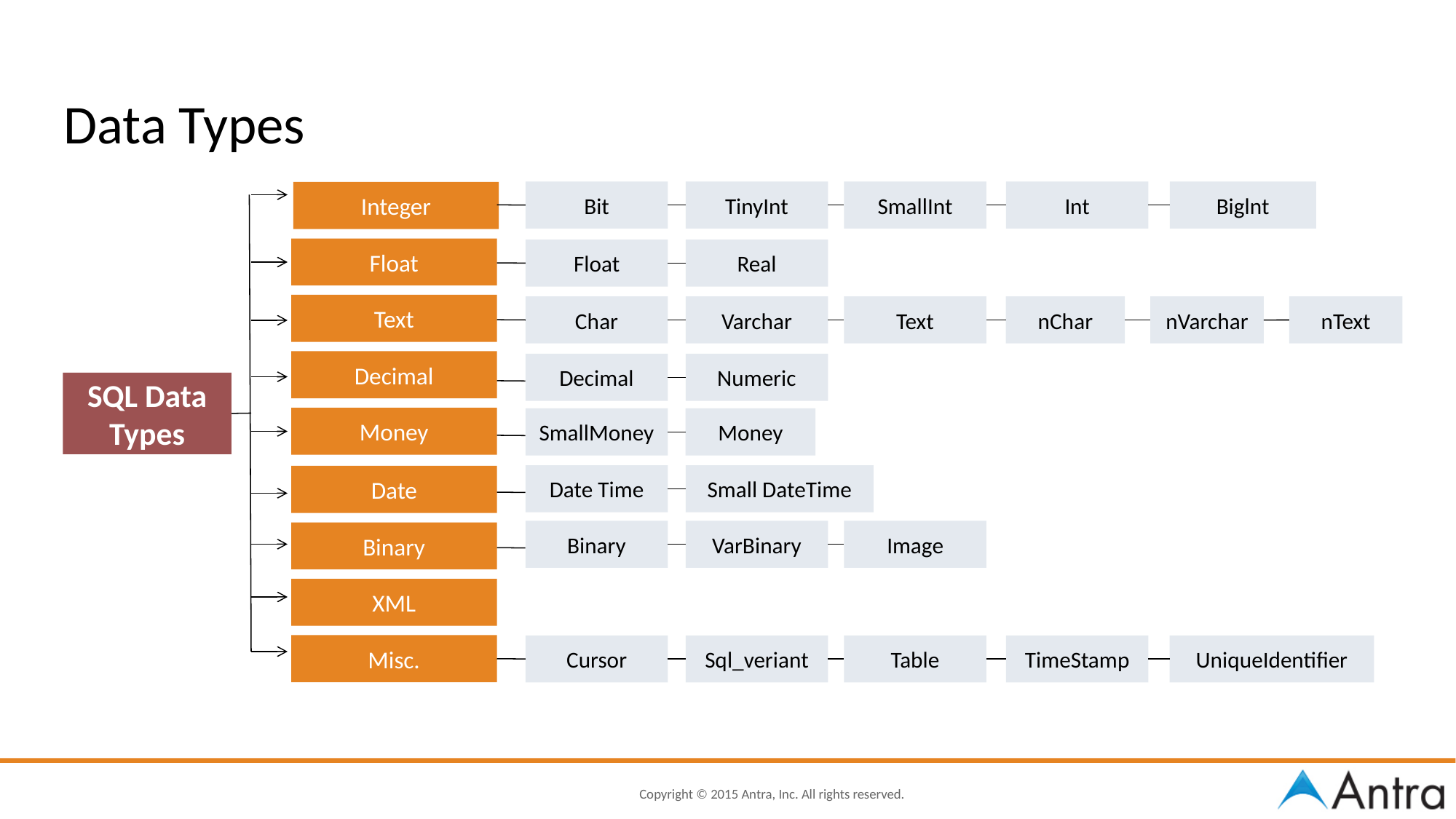

# Data Types
Bit
TinyInt
SmallInt
Int
Biglnt
Integer
Float
Float
Real
Text
Char
Varchar
Text
nChar
nVarchar
nText
Decimal
Decimal
Numeric
SQL Data Types
Money
SmallMoney
Money
Date Time
Small DateTime
Date
Binary
VarBinary
Image
Binary
XML
Misc.
Cursor
Sql_veriant
Table
TimeStamp
UniqueIdentifier